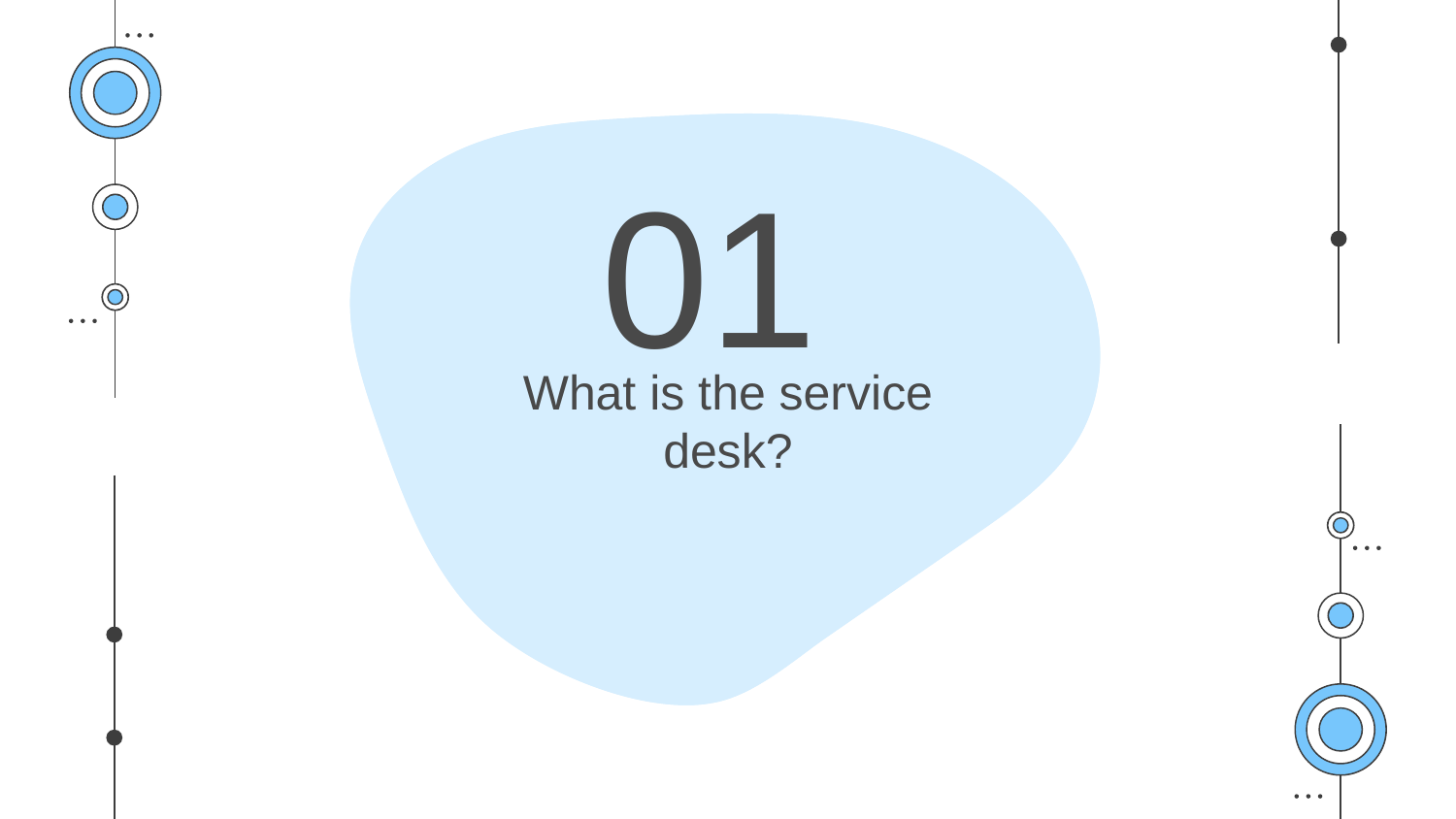

01
# What is the service desk?